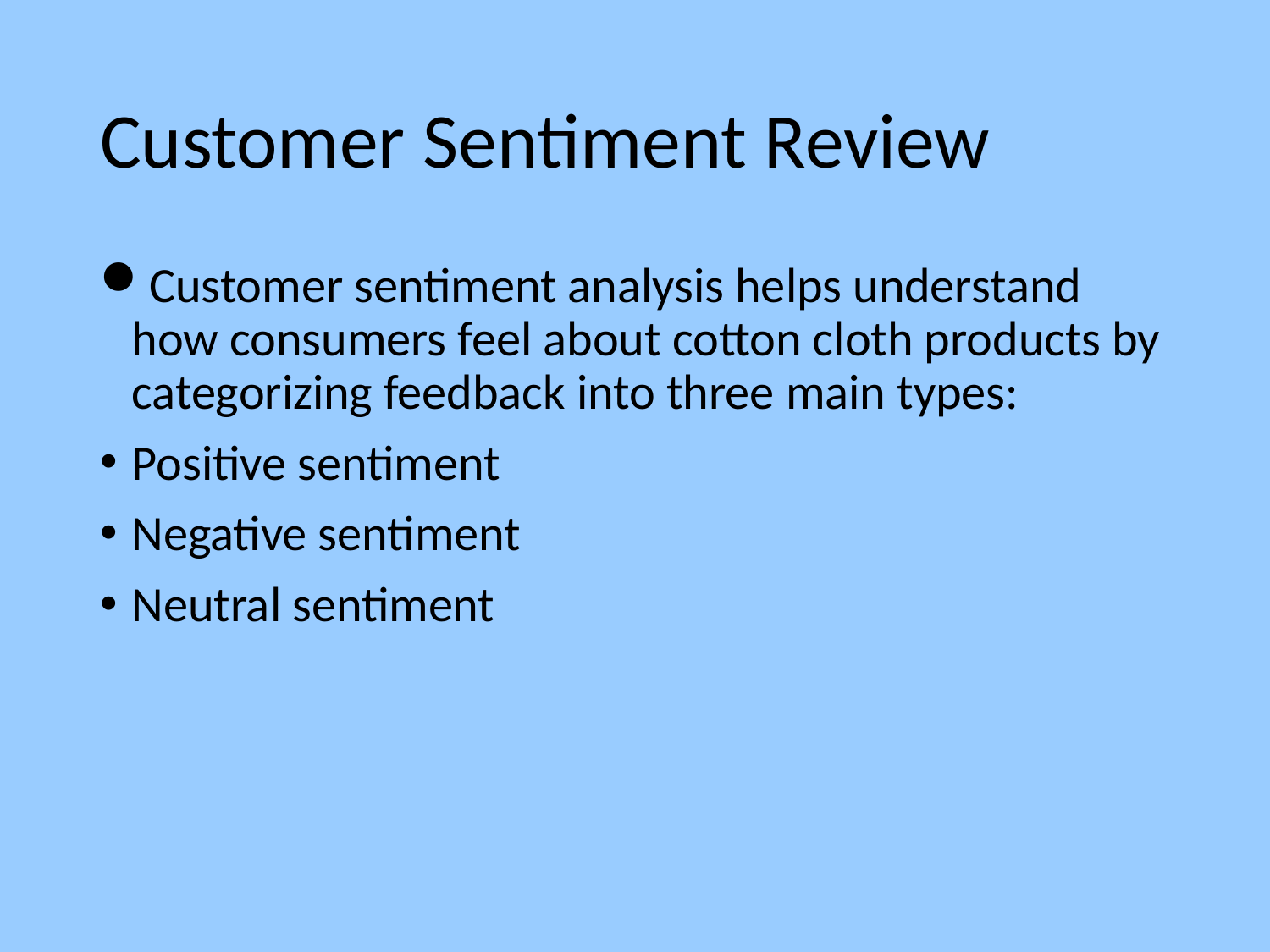

# Customer Sentiment Review
Customer sentiment analysis helps understand how consumers feel about cotton cloth products by categorizing feedback into three main types:
Positive sentiment
Negative sentiment
Neutral sentiment